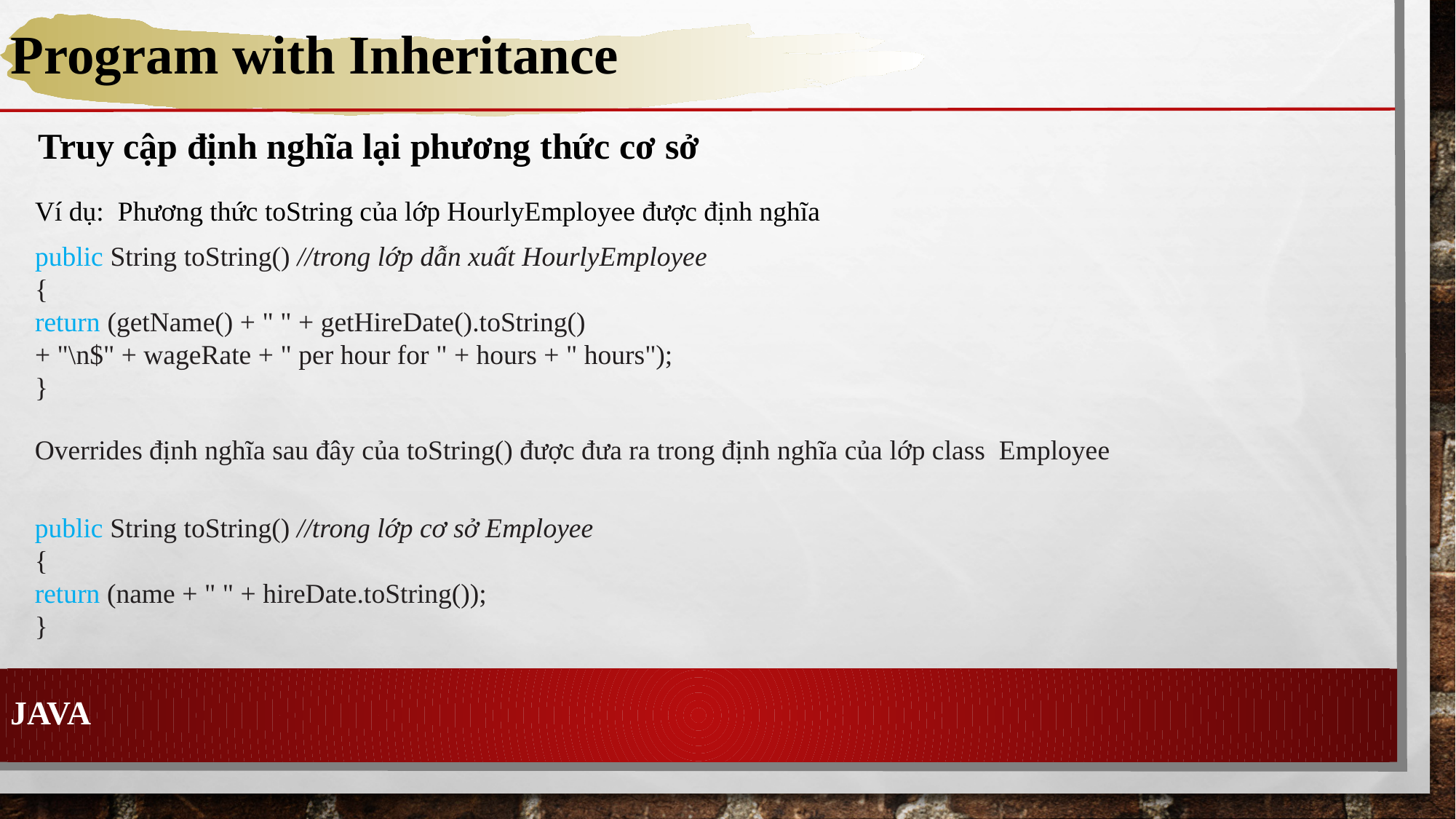

Program with Inheritance
Truy cập định nghĩa lại phương thức cơ sở

Ví dụ:  Phương thức toString của lớp HourlyEmployee được định nghĩa
public String toString() //trong lớp dẫn xuất HourlyEmployee
{
return (getName() + " " + getHireDate().toString()
+ "\n$" + wageRate + " per hour for " + hours + " hours");
}
Overrides định nghĩa sau đây của toString() được đưa ra trong định nghĩa của lớp class  Employee

public String toString() //trong lớp cơ sở Employee
{
return (name + " " + hireDate.toString());
}
JAVA